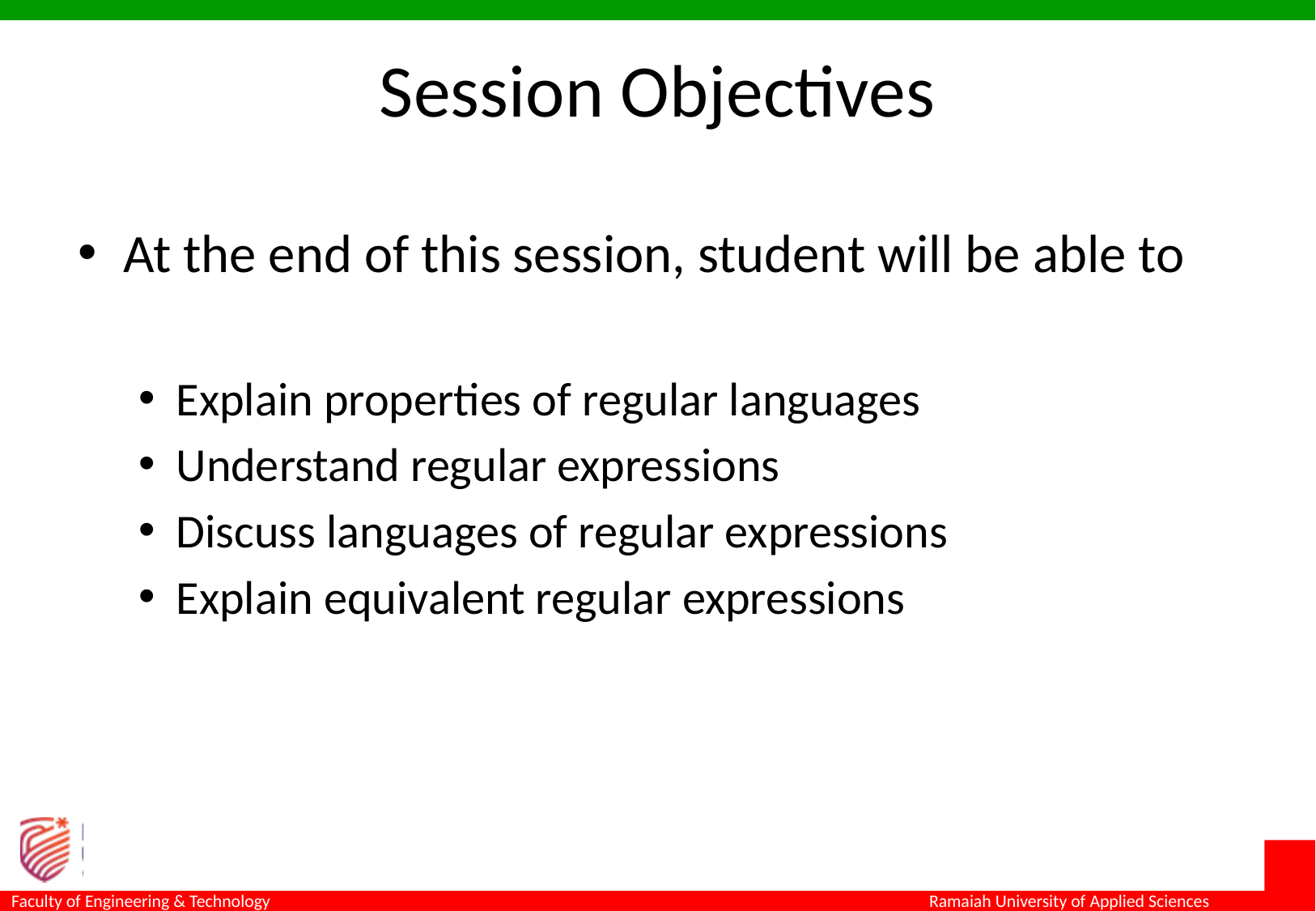

# Session Objectives
At the end of this session, student will be able to

Explain properties of regular languages
Understand regular expressions
Discuss languages of regular expressions
Explain equivalent regular expressions